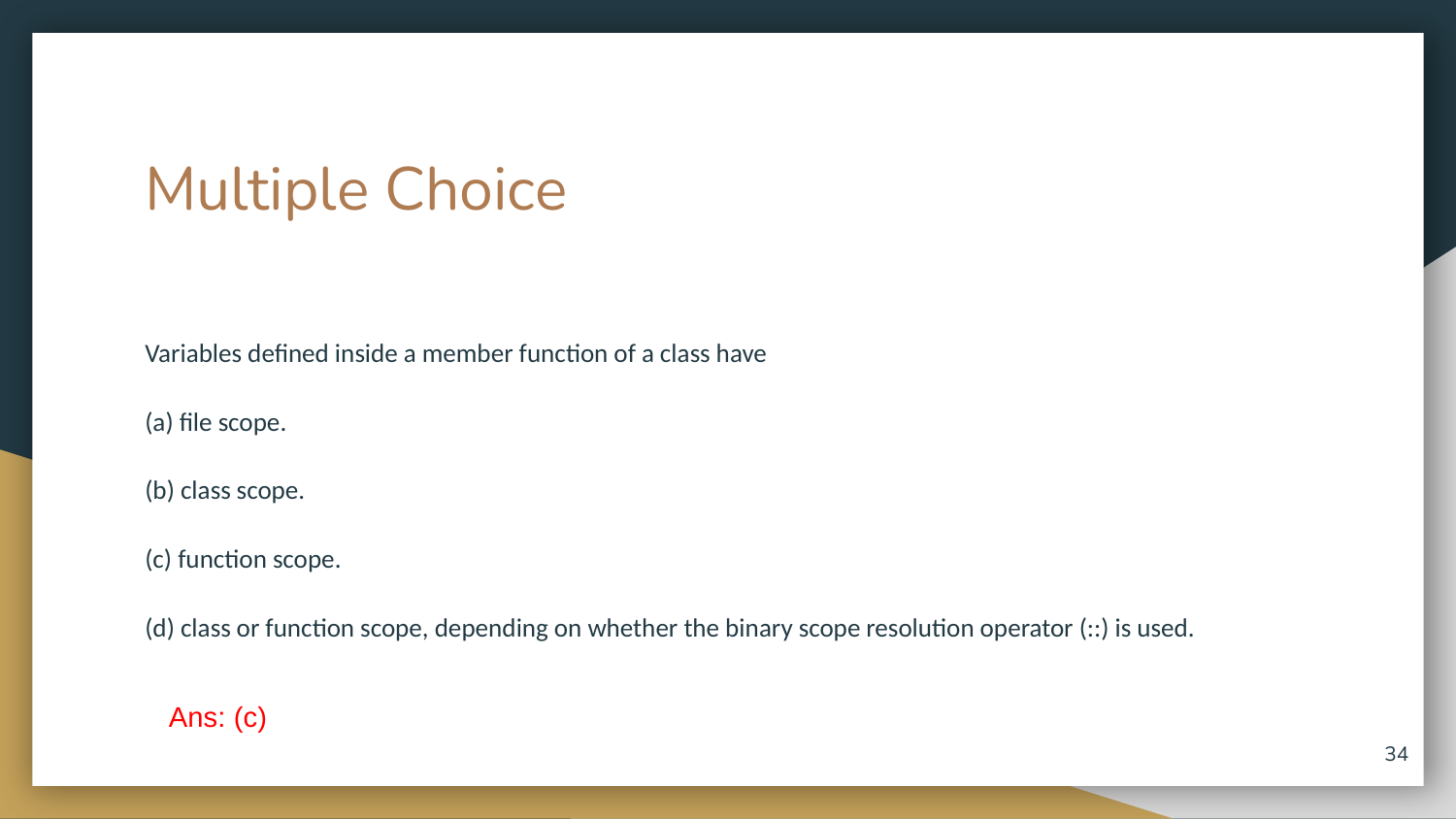

# Multiple Choice
Variables defined inside a member function of a class have
(a) file scope.
(b) class scope.
(c) function scope.
(d) class or function scope, depending on whether the binary scope resolution operator (::) is used.
Ans: (c)
34